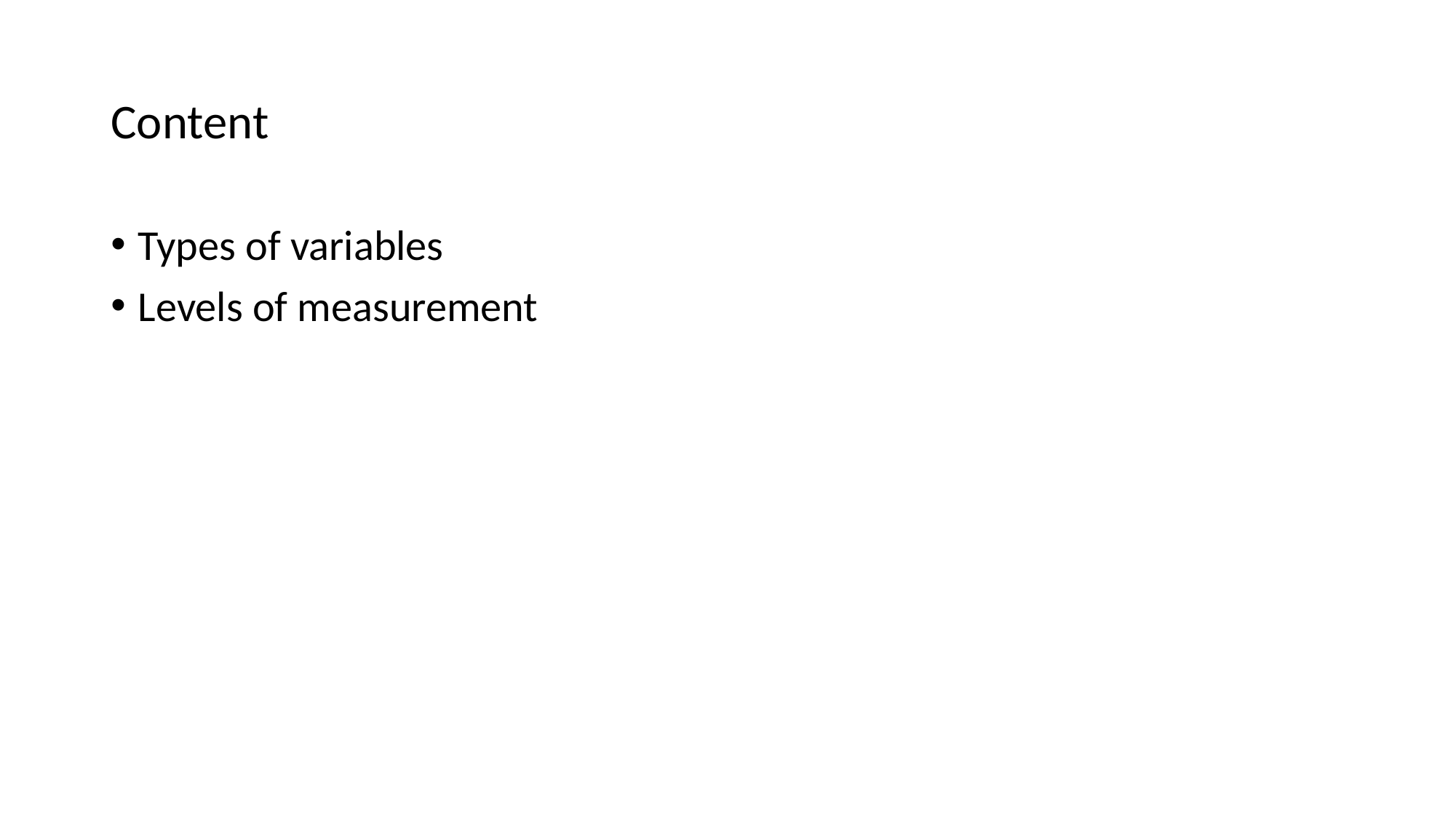

# Content
Types of variables
Levels of measurement